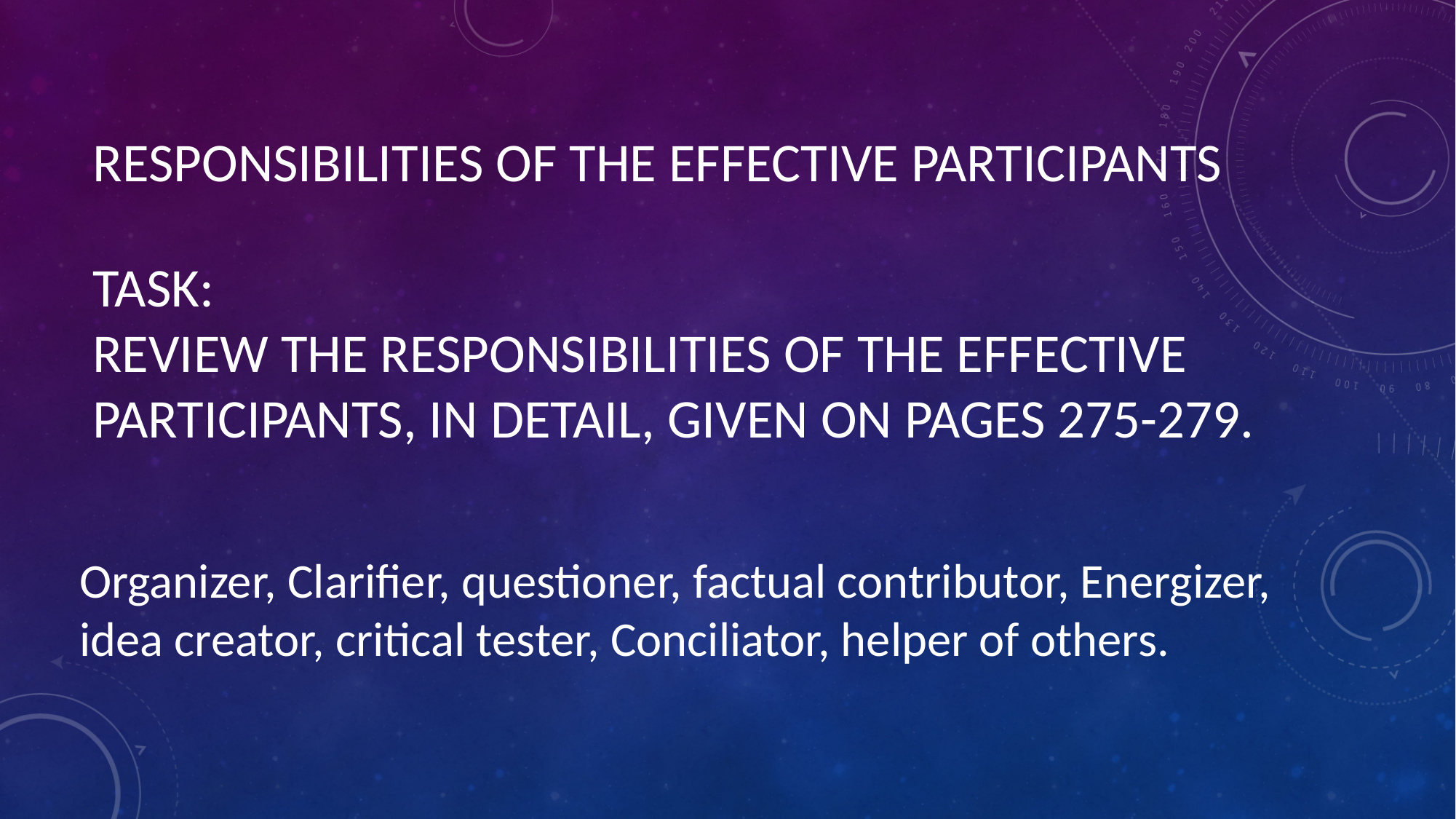

# Responsibilities of the EFFECTIVE Participants
TASK:
REVIEW THE RESPONSIBILITIES OF THE EFFECTIVE PARTICIPANTS, IN DETAIL, GIVEN ON PAGES 275-279.
Organizer, Clarifier, questioner, factual contributor, Energizer, idea creator, critical tester, Conciliator, helper of others.